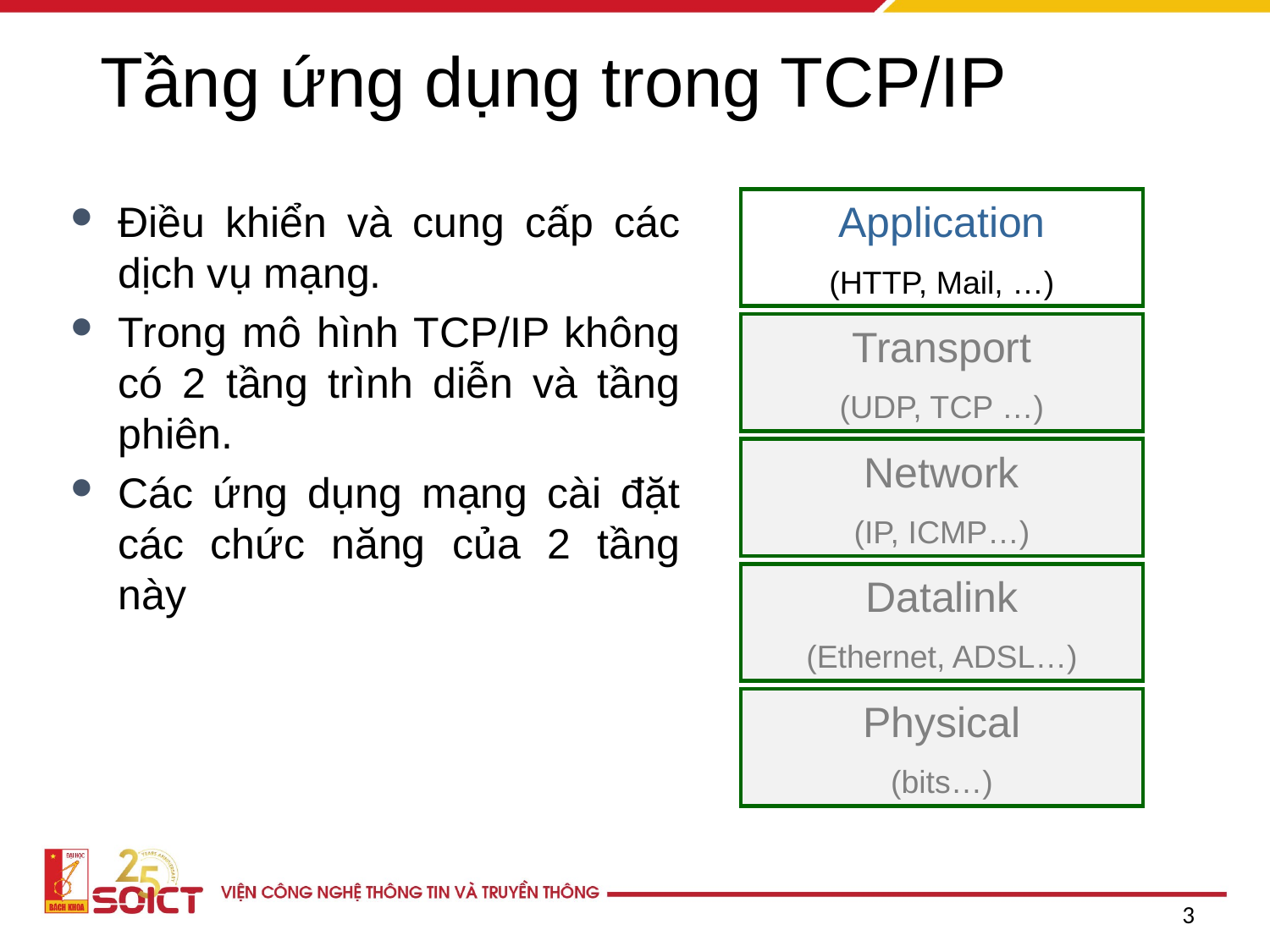

# Tầng ứng dụng trong TCP/IP
Điều khiển và cung cấp các dịch vụ mạng.
Trong mô hình TCP/IP không có 2 tầng trình diễn và tầng phiên.
Các ứng dụng mạng cài đặt các chức năng của 2 tầng này
Application
(HTTP, Mail, …)
Transport
(UDP, TCP …)
Network
(IP, ICMP…)
Datalink
(Ethernet, ADSL…)
Physical
(bits…)
3